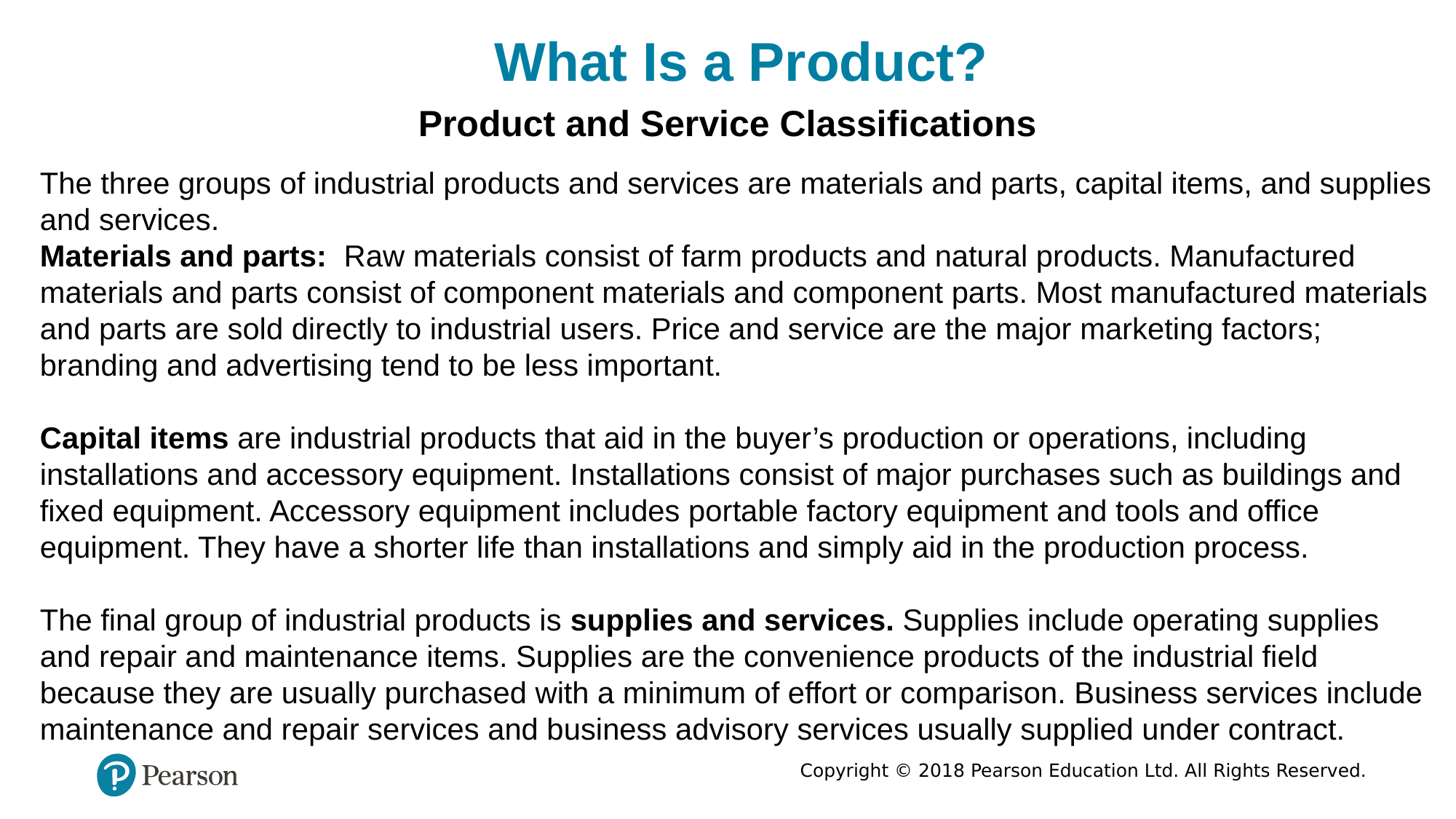

# What Is a Product?
Product and Service Classifications

The three groups of industrial products and services are materials and parts, capital items, and supplies and services.
Materials and parts:  Raw materials consist of farm products and natural products. Manufactured materials and parts consist of component materials and component parts. Most manufactured materials and parts are sold directly to industrial users. Price and service are the major marketing factors; branding and advertising tend to be less important.

Capital items are industrial products that aid in the buyer’s production or operations, including installations and accessory equipment. Installations consist of major purchases such as buildings and fixed equipment. Accessory equipment includes portable factory equipment and tools and office equipment. They have a shorter life than installations and simply aid in the production process.

The final group of industrial products is supplies and services. Supplies include operating supplies and repair and maintenance items. Supplies are the convenience products of the industrial field because they are usually purchased with a minimum of effort or comparison. Business services include maintenance and repair services and business advisory services usually supplied under contract.